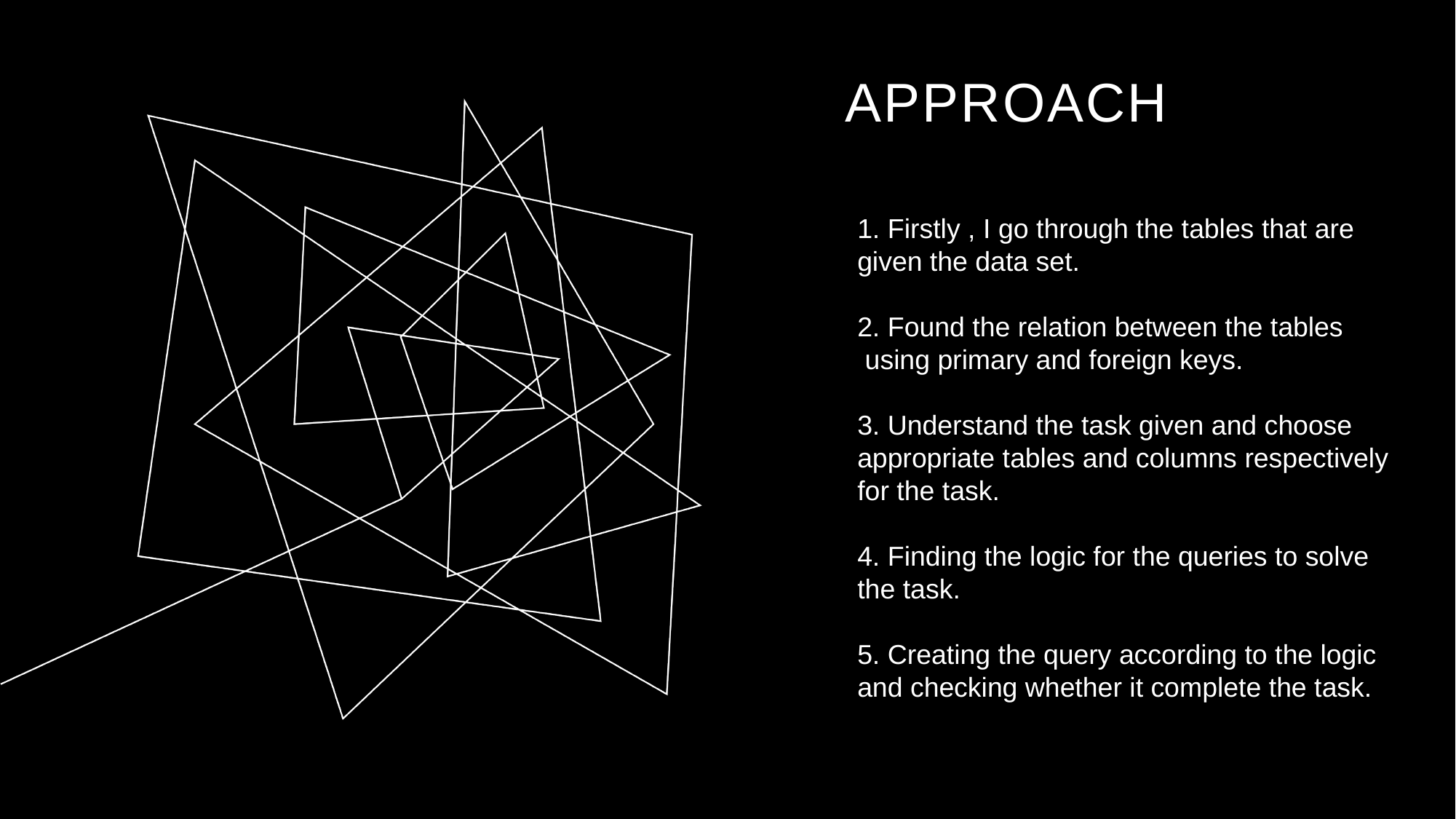

# APPROACH
1. Firstly , I go through the tables that are     given the data set.

2. Found the relation between the tables         using primary and foreign keys.

3. Understand the task given and choose appropriate tables and columns respectively for the task.

4. Finding the logic for the queries to solve the task.

5. Creating the query according to the logic and checking whether it complete the task.